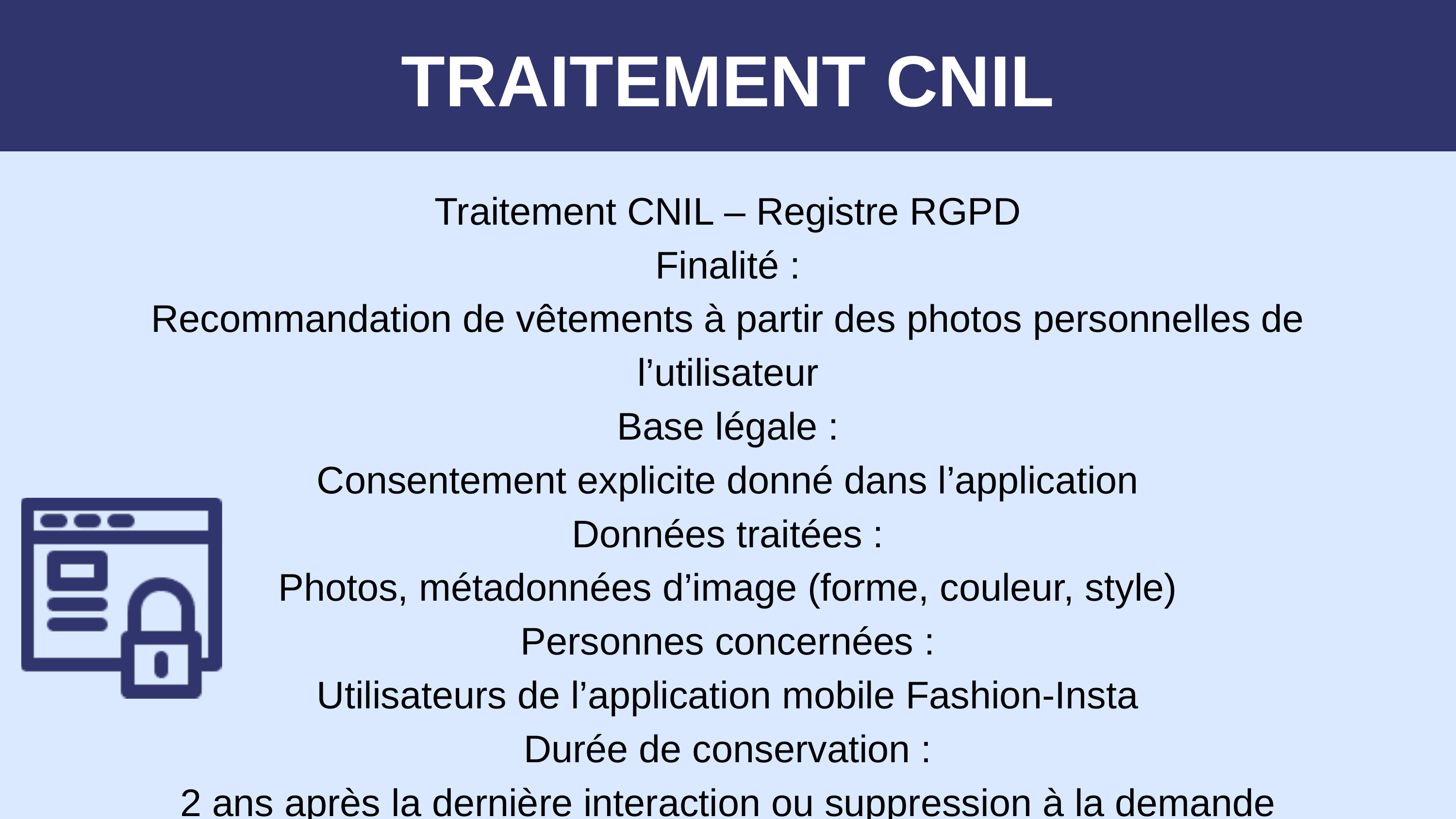

TRAITEMENT CNIL
Traitement CNIL – Registre RGPD
Finalité :
Recommandation de vêtements à partir des photos personnelles de l’utilisateur
Base légale :
Consentement explicite donné dans l’application
Données traitées :
Photos, métadonnées d’image (forme, couleur, style)
Personnes concernées :
Utilisateurs de l’application mobile Fashion-Insta
Durée de conservation :
2 ans après la dernière interaction ou suppression à la demande